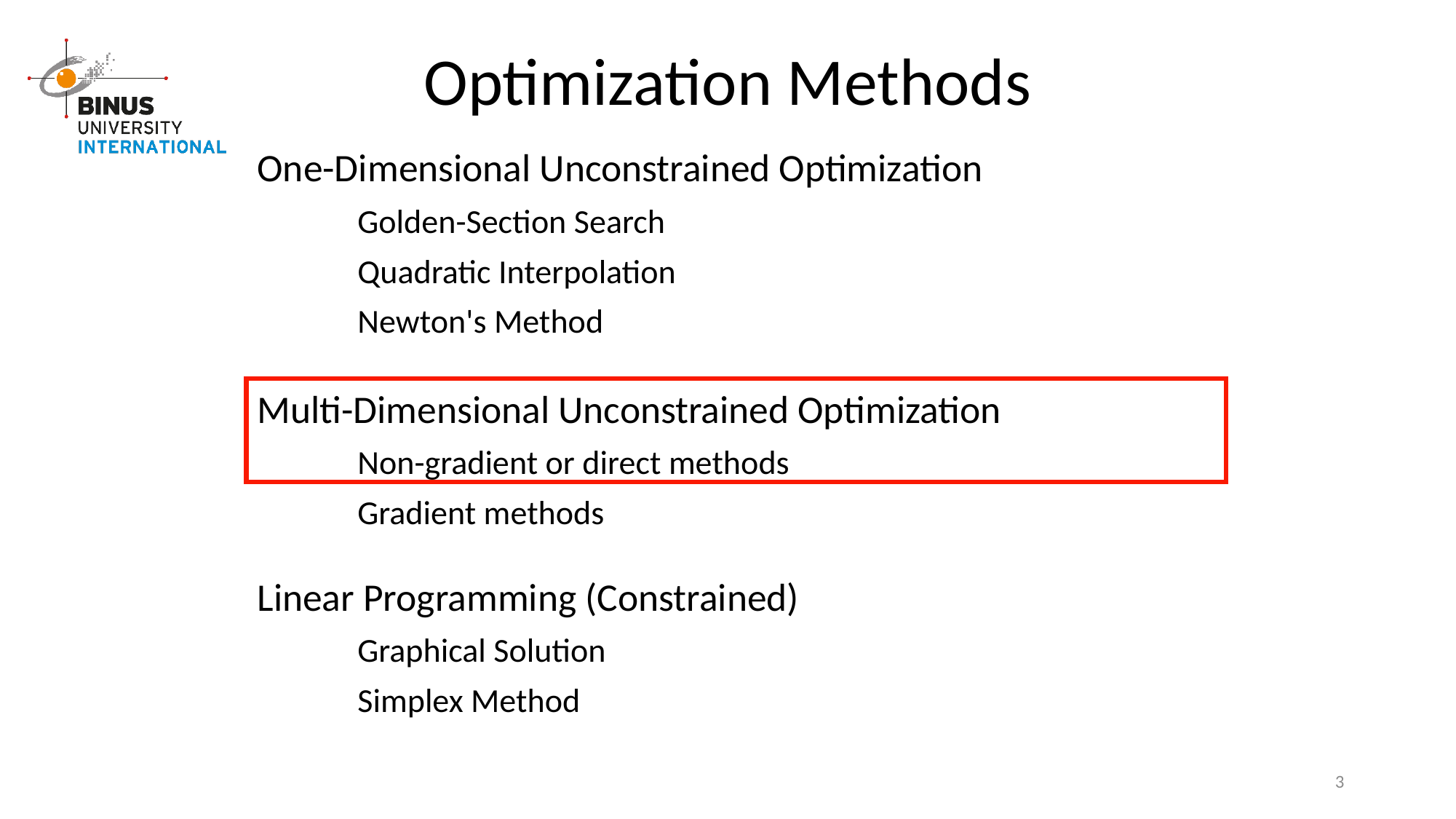

# Optimization Methods
One-Dimensional Unconstrained Optimization
	Golden-Section Search
	Quadratic Interpolation
	Newton's Method

Multi-Dimensional Unconstrained Optimization
	Non-gradient or direct methods
	Gradient methods

Linear Programming (Constrained)
	Graphical Solution
	Simplex Method

3